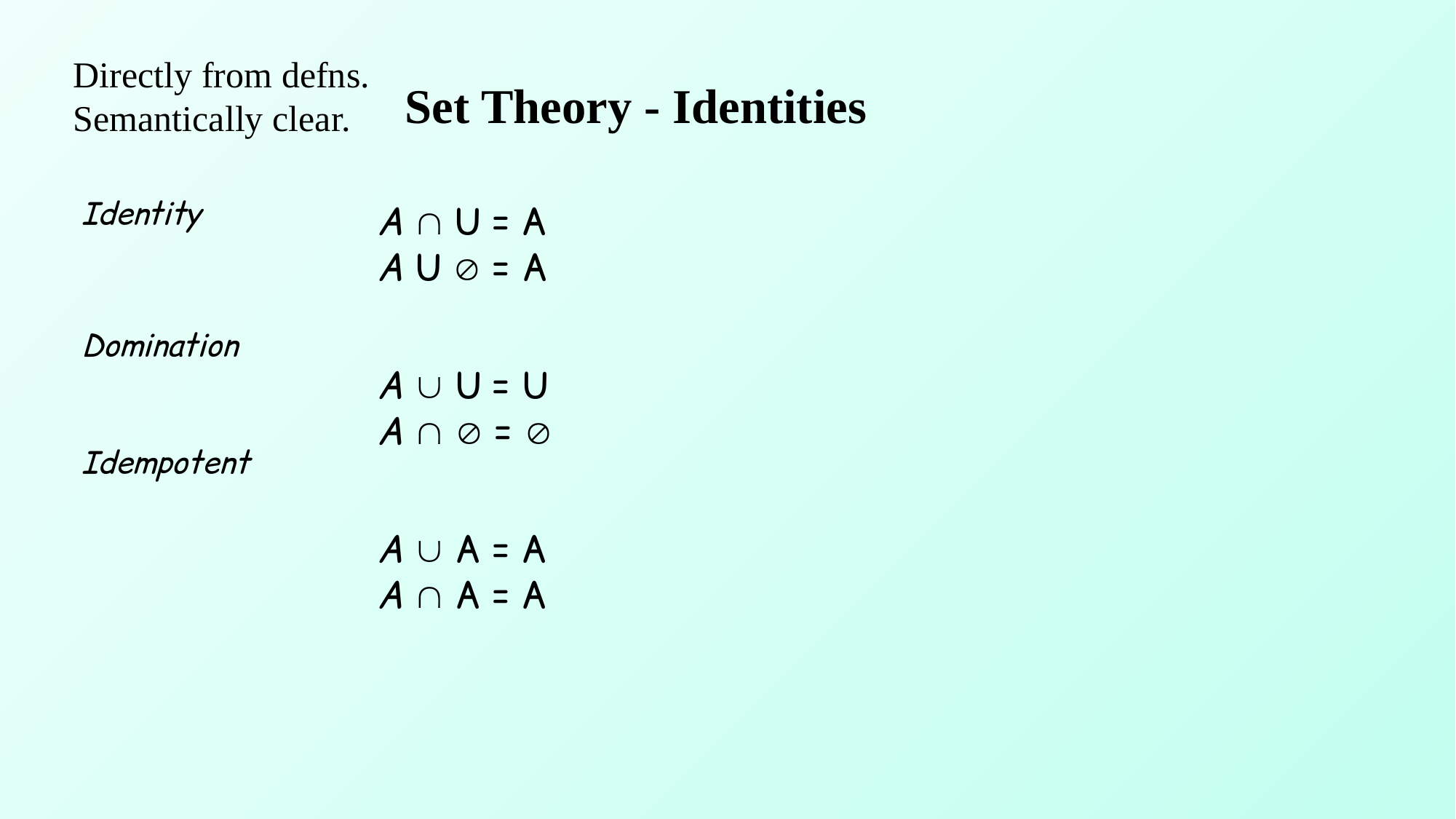

Directly from defns.
Semantically clear.
# Set Theory - Identities
Identity

Domination

Idempotent

A ∩ U = A
A U ∅ = A

A ∪ U = U
A ∩ ∅ = ∅

A ∪ A = A
A ∩ A = A